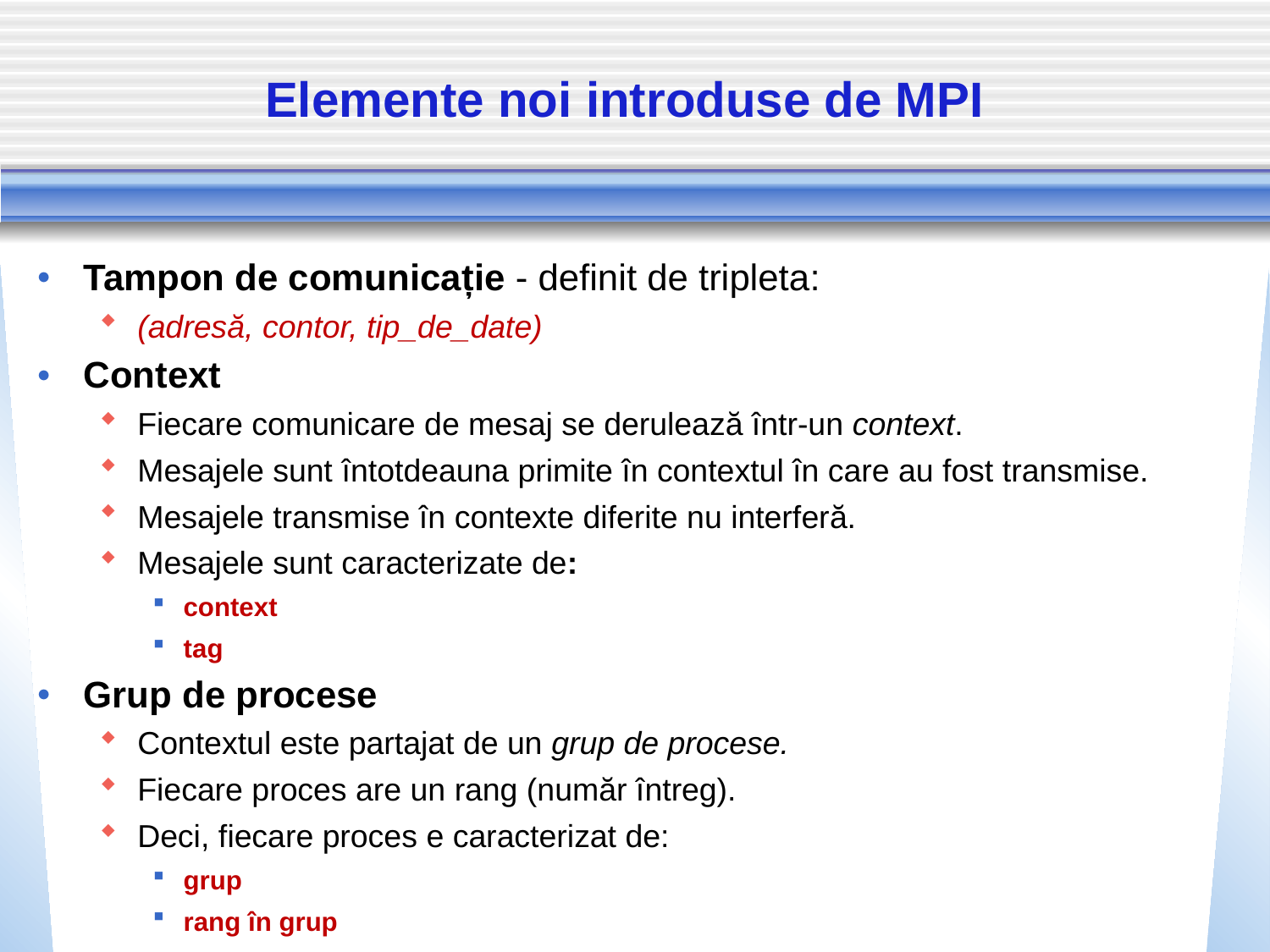

# Elemente noi introduse de MPI
Tampon de comunicație - definit de tripleta:
(adresă, contor, tip_de_date)
Context
Fiecare comunicare de mesaj se derulează într-un context.
Mesajele sunt întotdeauna primite în contextul în care au fost transmise.
Mesajele transmise în contexte diferite nu interferă.
Mesajele sunt caracterizate de:
context
tag
Grup de procese
Contextul este partajat de un grup de procese.
Fiecare proces are un rang (număr întreg).
Deci, fiecare proces e caracterizat de:
grup
rang în grup